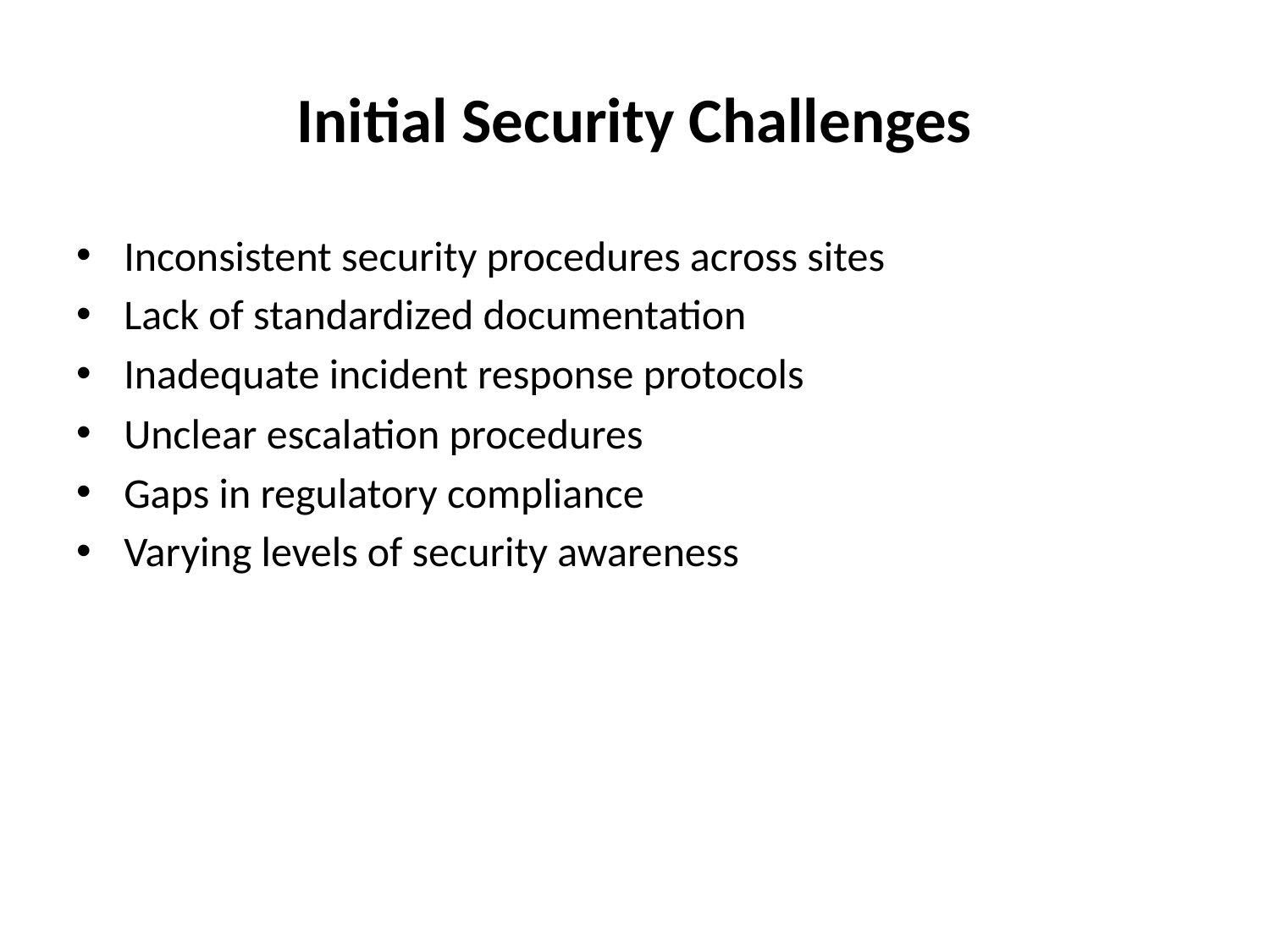

# Initial Security Challenges
Inconsistent security procedures across sites
Lack of standardized documentation
Inadequate incident response protocols
Unclear escalation procedures
Gaps in regulatory compliance
Varying levels of security awareness